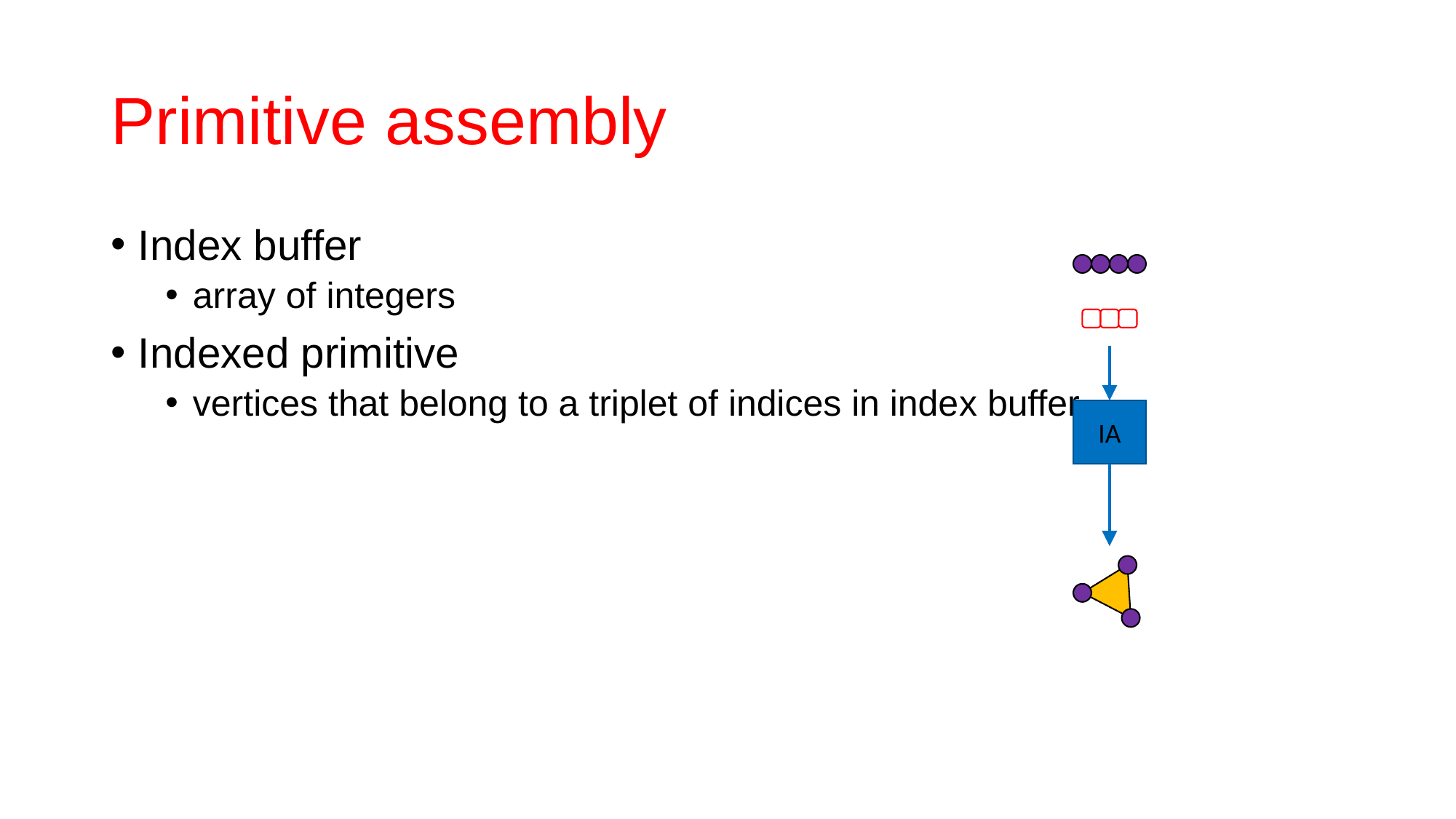

# Primitive assembly
Index buffer
array of integers
Indexed primitive
vertices that belong to a triplet of indices in index buffer

IA